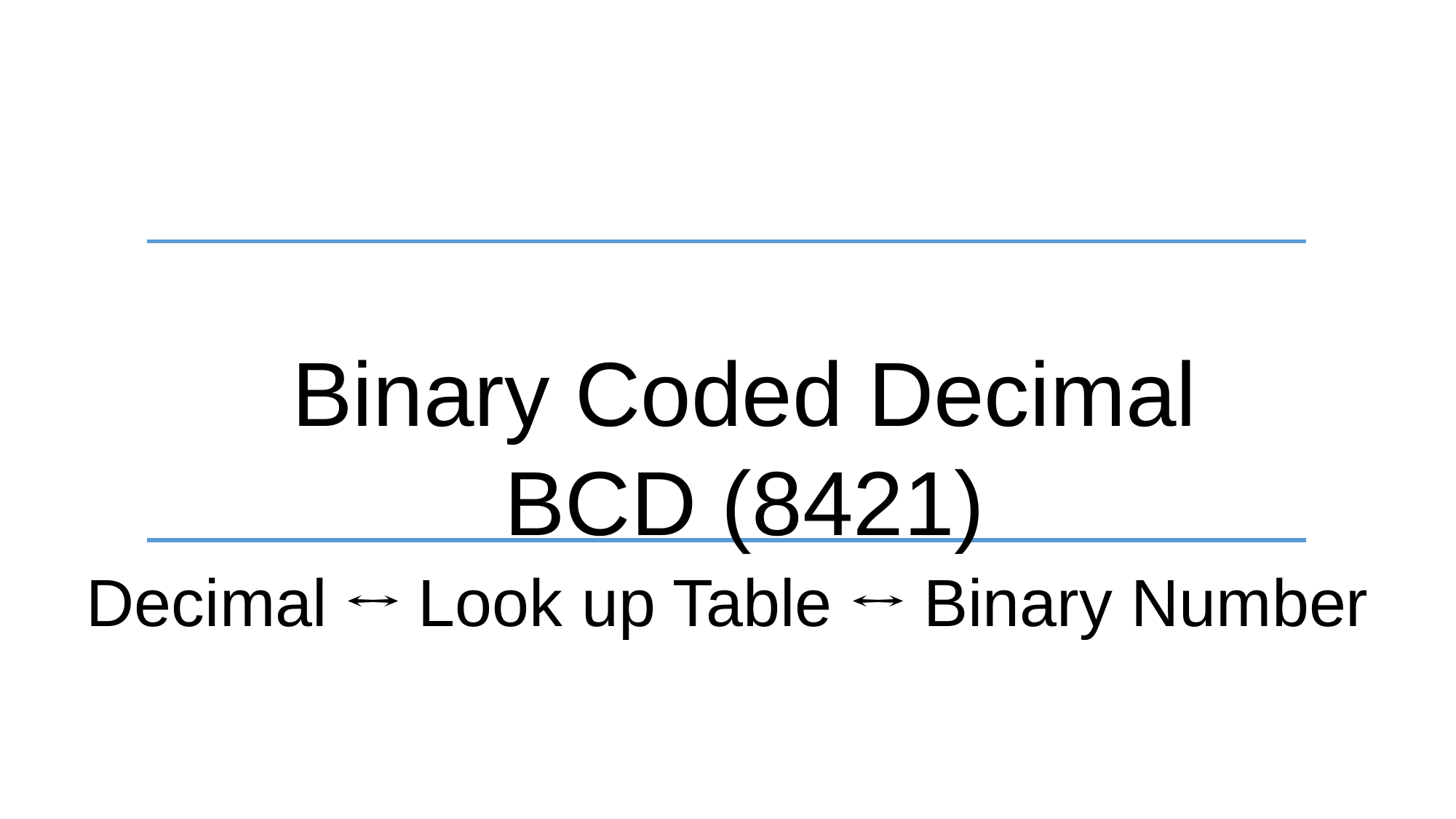

Binary Coded Decimal
BCD (8421)
Decimal ↔ Look up Table ↔ Binary Number